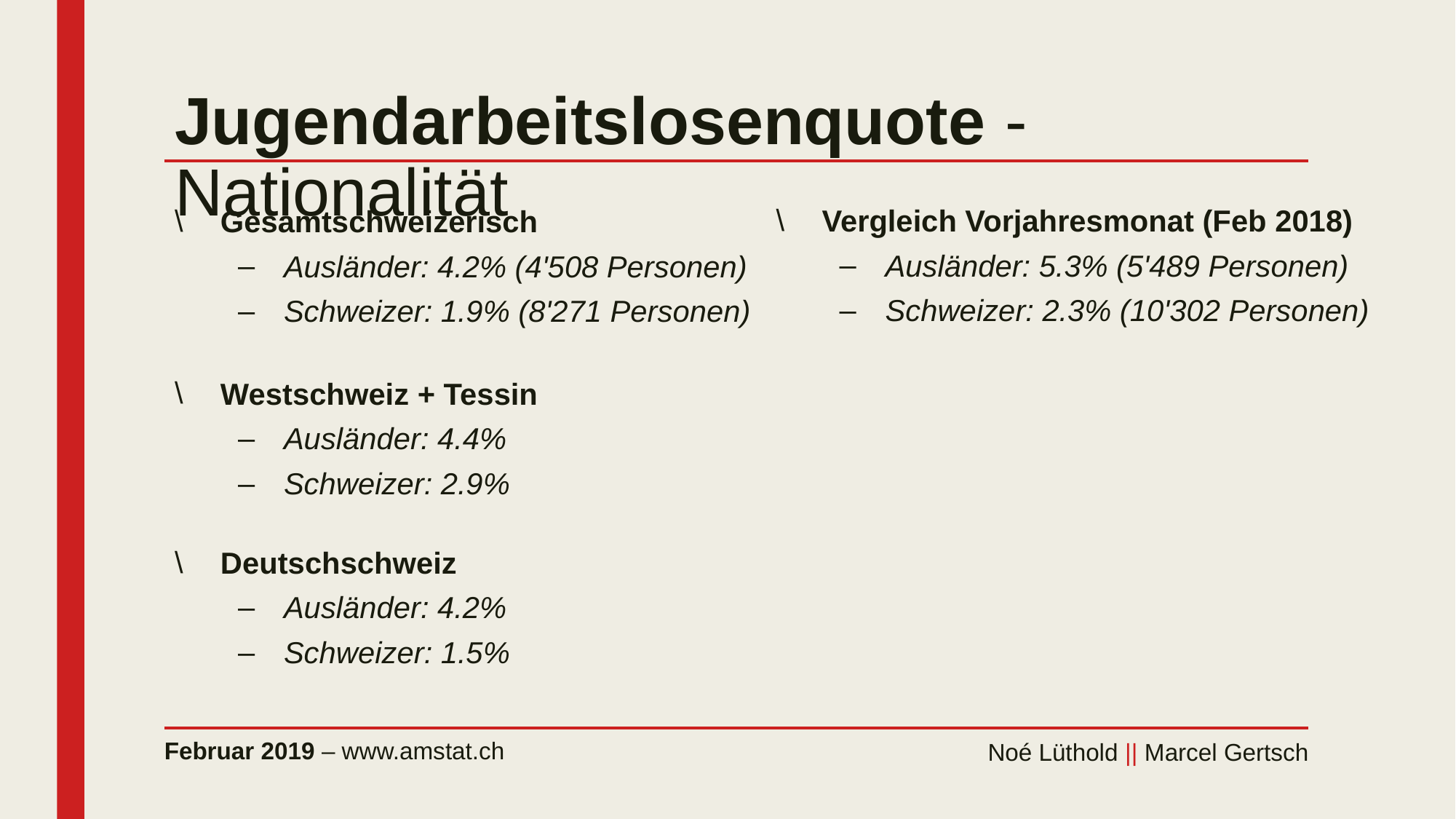

# Jugendarbeitslosenquote - Nationalität
Vergleich Vorjahresmonat (Feb 2018)
Ausländer: 5.3% (5'489 Personen)
Schweizer: 2.3% (10'302 Personen)
Gesamtschweizerisch
Ausländer: 4.2% (4'508 Personen)
Schweizer: 1.9% (8'271 Personen)

Westschweiz + Tessin
Ausländer: 4.4%
Schweizer: 2.9%

Deutschschweiz
Ausländer: 4.2%
Schweizer: 1.5%

Februar 2019 – www.amstat.ch
Noé Lüthold || Marcel Gertsch